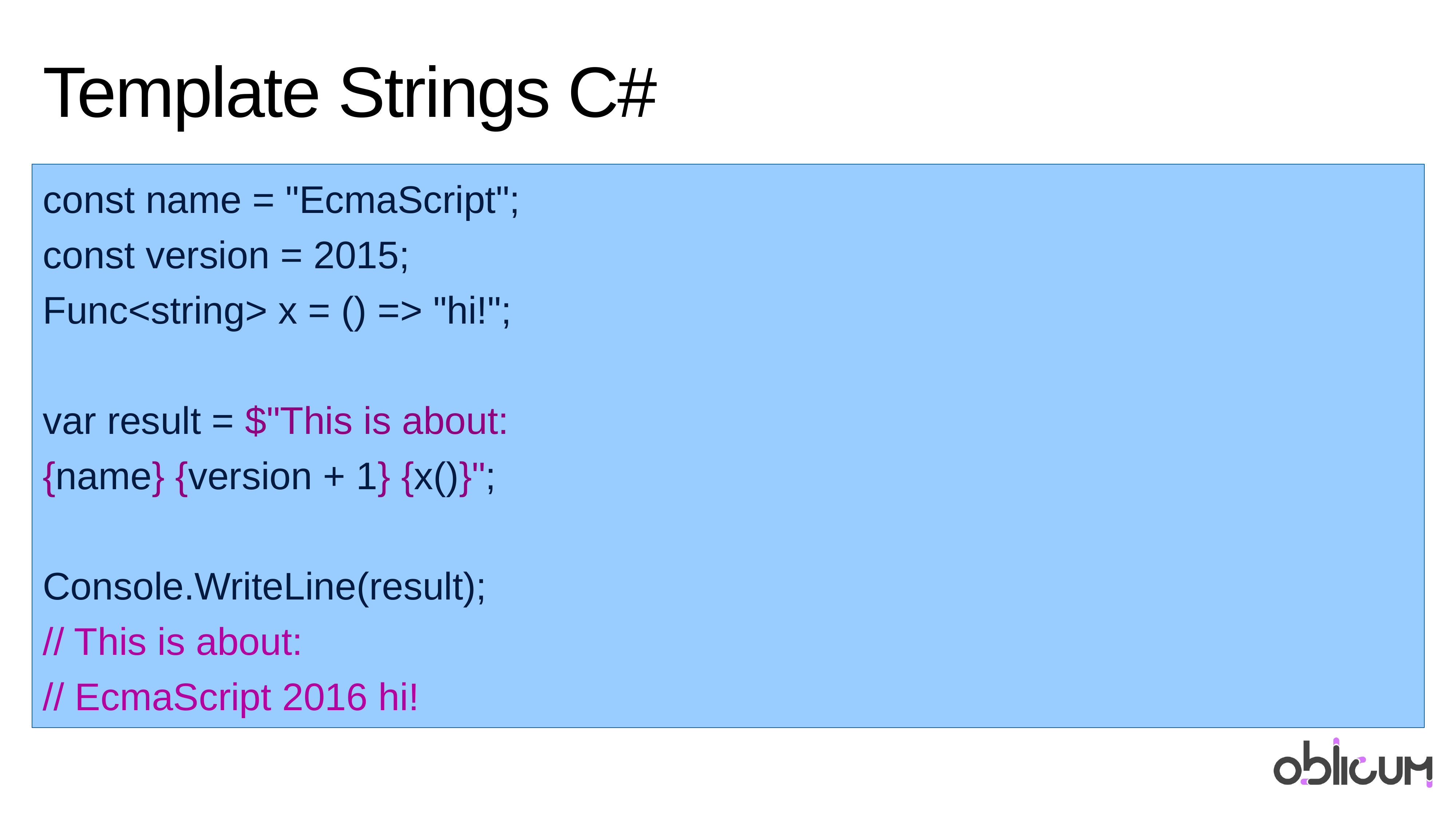

# Template Strings C#
const name = "EcmaScript";
const version = 2015;
Func<string> x = () => "hi!";

var result = $"This is about:
{name} {version + 1} {x()}";

Console.WriteLine(result);
// This is about:
// EcmaScript 2016 hi!